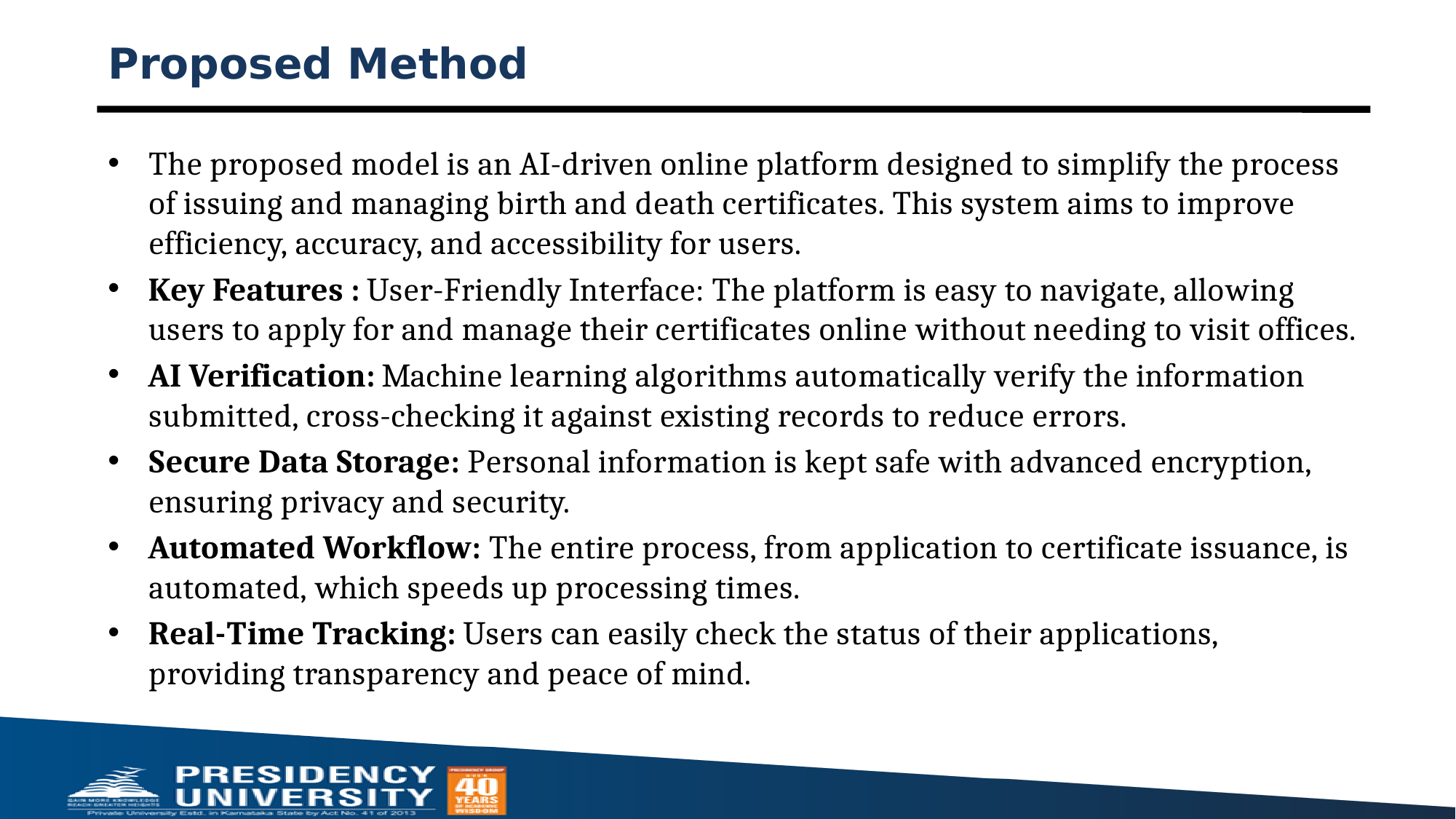

# Proposed Method
The proposed model is an AI-driven online platform designed to simplify the process of issuing and managing birth and death certificates. This system aims to improve efficiency, accuracy, and accessibility for users.
Key Features : User-Friendly Interface: The platform is easy to navigate, allowing users to apply for and manage their certificates online without needing to visit offices.
AI Verification: Machine learning algorithms automatically verify the information submitted, cross-checking it against existing records to reduce errors.
Secure Data Storage: Personal information is kept safe with advanced encryption, ensuring privacy and security.
Automated Workflow: The entire process, from application to certificate issuance, is automated, which speeds up processing times.
Real-Time Tracking: Users can easily check the status of their applications, providing transparency and peace of mind.